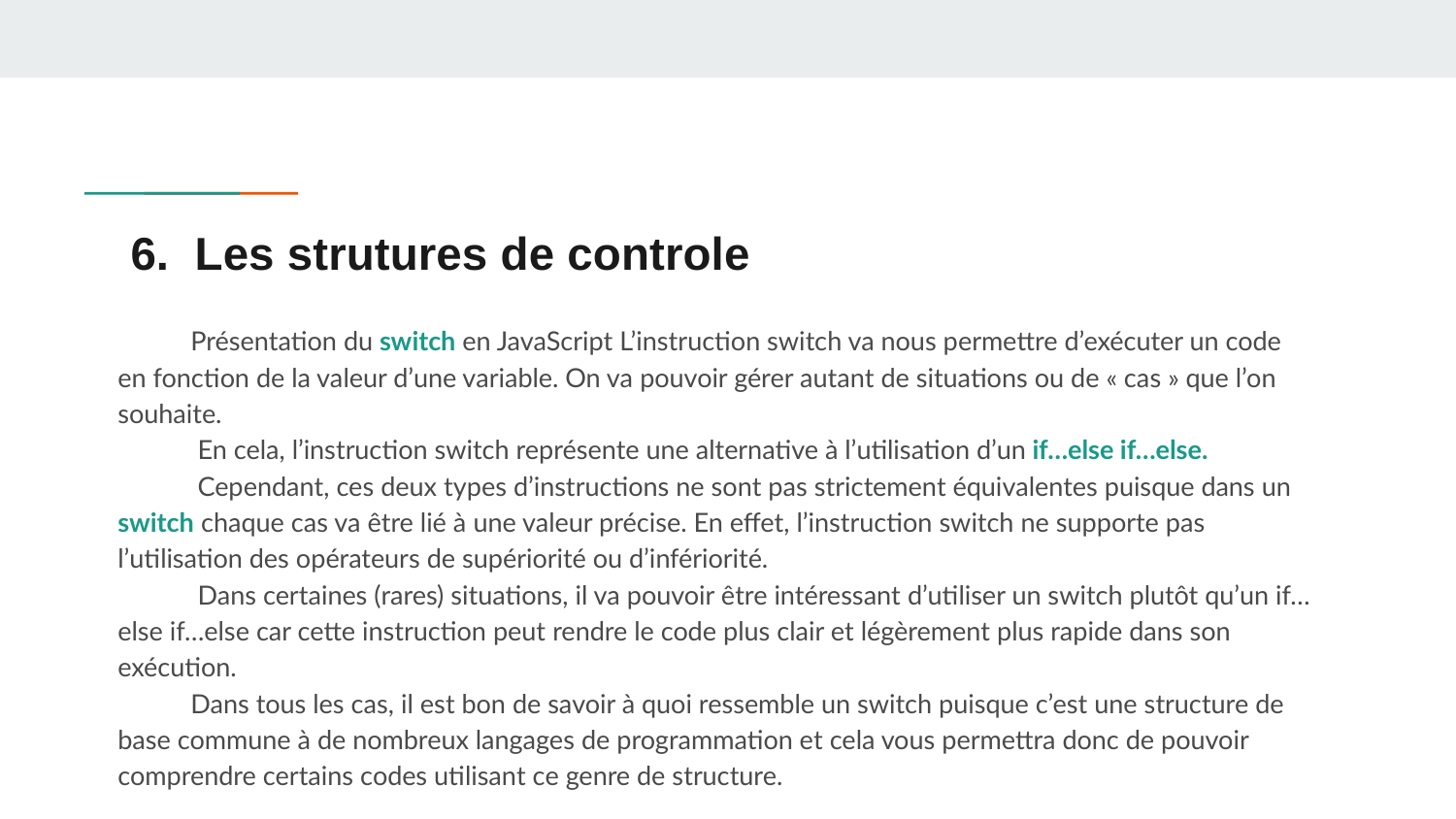

# 6.  Les strutures de controle

Présentation du switch en JavaScript L’instruction switch va nous permettre d’exécuter un code en fonction de la valeur d’une variable. On va pouvoir gérer autant de situations ou de « cas » que l’on souhaite.
 En cela, l’instruction switch représente une alternative à l’utilisation d’un if…else if…else.
 Cependant, ces deux types d’instructions ne sont pas strictement équivalentes puisque dans un switch chaque cas va être lié à une valeur précise. En effet, l’instruction switch ne supporte pas l’utilisation des opérateurs de supériorité ou d’infériorité.
 Dans certaines (rares) situations, il va pouvoir être intéressant d’utiliser un switch plutôt qu’un if…else if…else car cette instruction peut rendre le code plus clair et légèrement plus rapide dans son exécution.
Dans tous les cas, il est bon de savoir à quoi ressemble un switch puisque c’est une structure de base commune à de nombreux langages de programmation et cela vous permettra donc de pouvoir comprendre certains codes utilisant ce genre de structure.